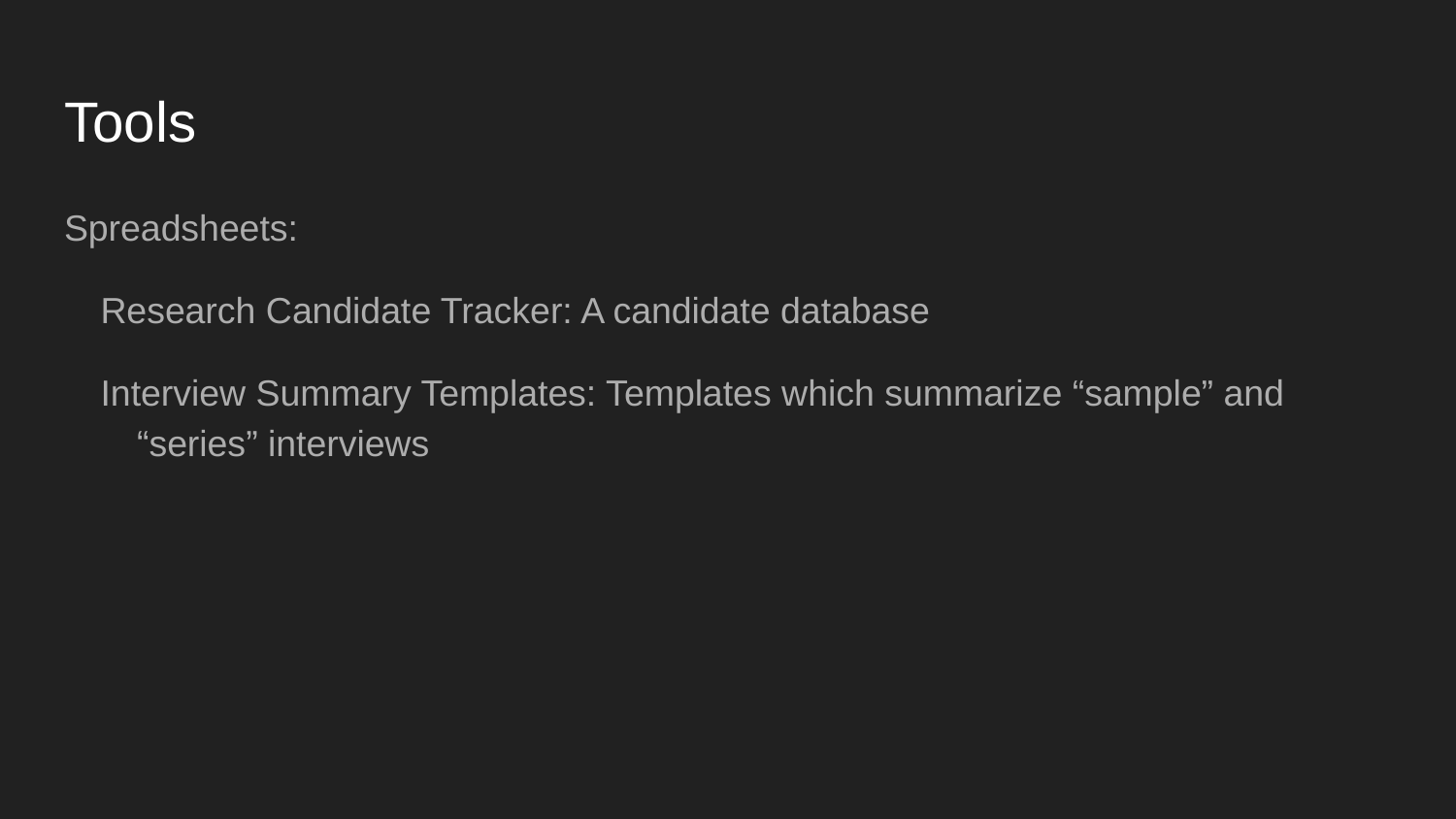

# Tools
Spreadsheets:
Research Candidate Tracker: A candidate database
Interview Summary Templates: Templates which summarize “sample” and “series” interviews